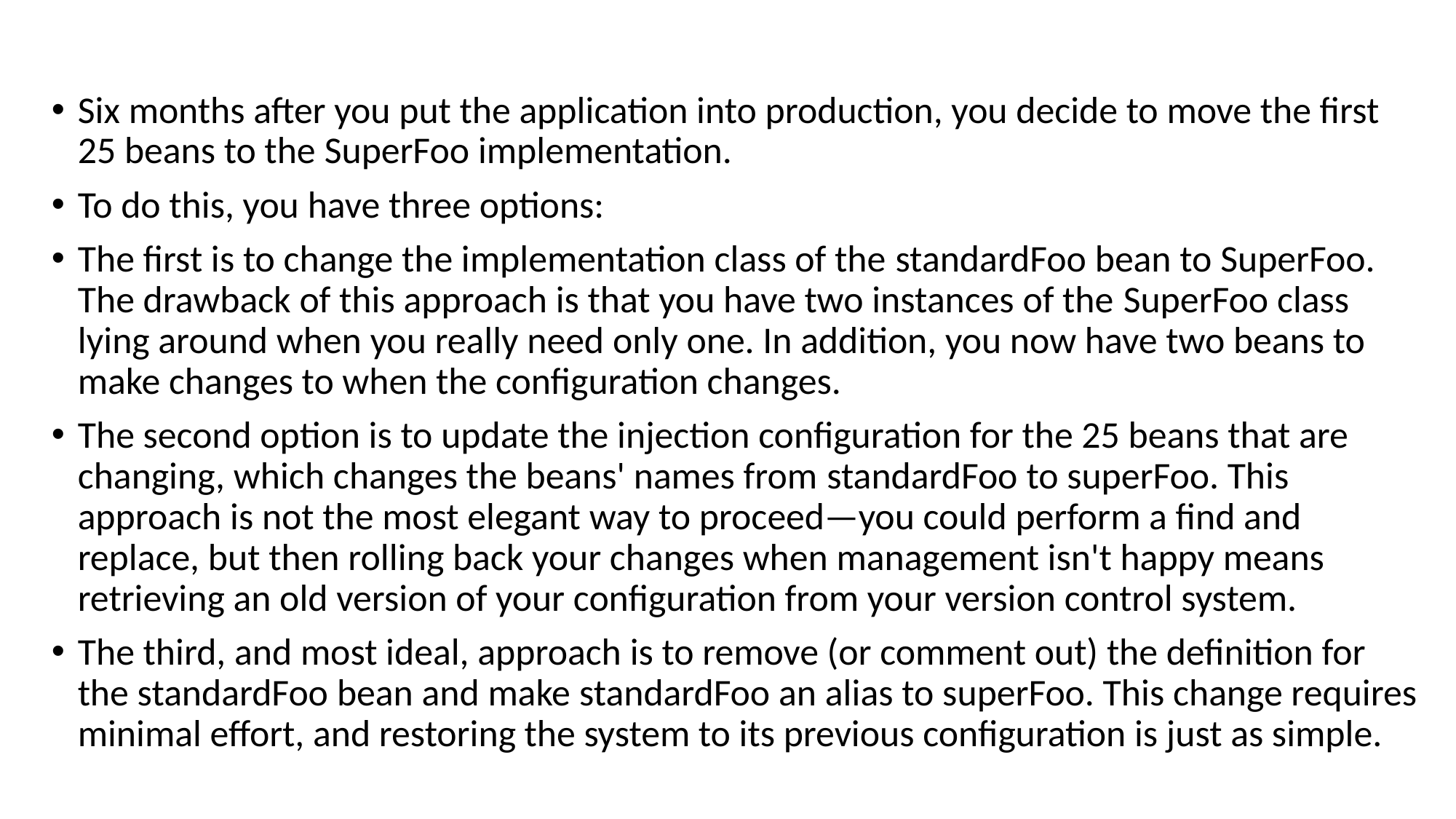

#
Six months after you put the application into production, you decide to move the first 25 beans to the SuperFoo implementation.
To do this, you have three options:
The first is to change the implementation class of the standardFoo bean to SuperFoo. The drawback of this approach is that you have two instances of the SuperFoo class lying around when you really need only one. In addition, you now have two beans to make changes to when the configuration changes.
The second option is to update the injection configuration for the 25 beans that are changing, which changes the beans' names from standardFoo to superFoo. This approach is not the most elegant way to proceed—you could perform a find and replace, but then rolling back your changes when management isn't happy means retrieving an old version of your configuration from your version control system.
The third, and most ideal, approach is to remove (or comment out) the definition for the standardFoo bean and make standardFoo an alias to superFoo. This change requires minimal effort, and restoring the system to its previous configuration is just as simple.